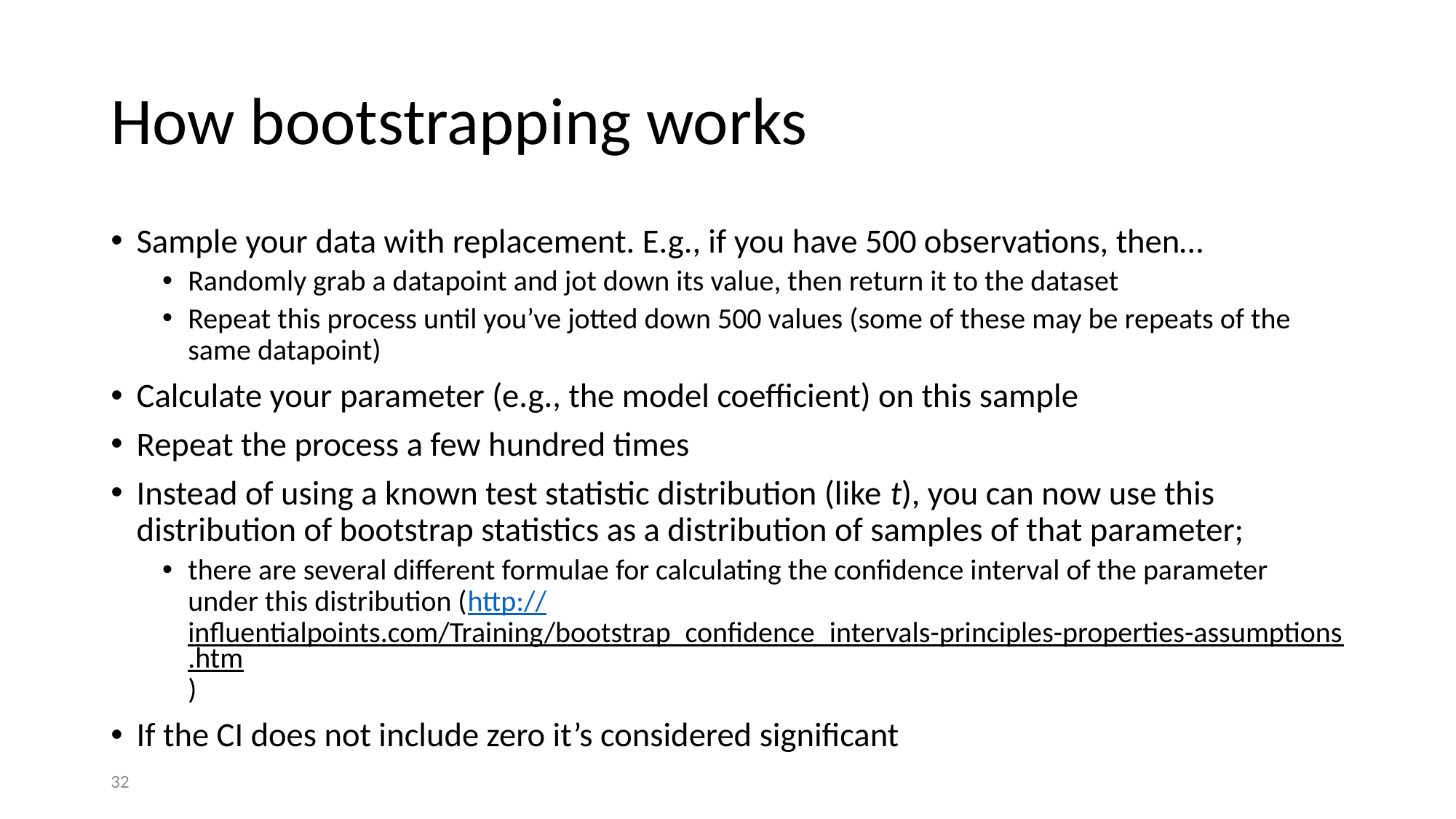

# How bootstrapping works
Sample your data with replacement. E.g., if you have 500 observations, then…
Randomly grab a datapoint and jot down its value, then return it to the dataset
Repeat this process until you’ve jotted down 500 values (some of these may be repeats of the same datapoint)
Calculate your parameter (e.g., the model coefficient) on this sample
Repeat the process a few hundred times
Instead of using a known test statistic distribution (like t), you can now use this distribution of bootstrap statistics as a distribution of samples of that parameter;
there are several different formulae for calculating the confidence interval of the parameter under this distribution (http://influentialpoints.com/Training/bootstrap_confidence_intervals-principles-properties-assumptions.htm)
If the CI does not include zero it’s considered significant
32